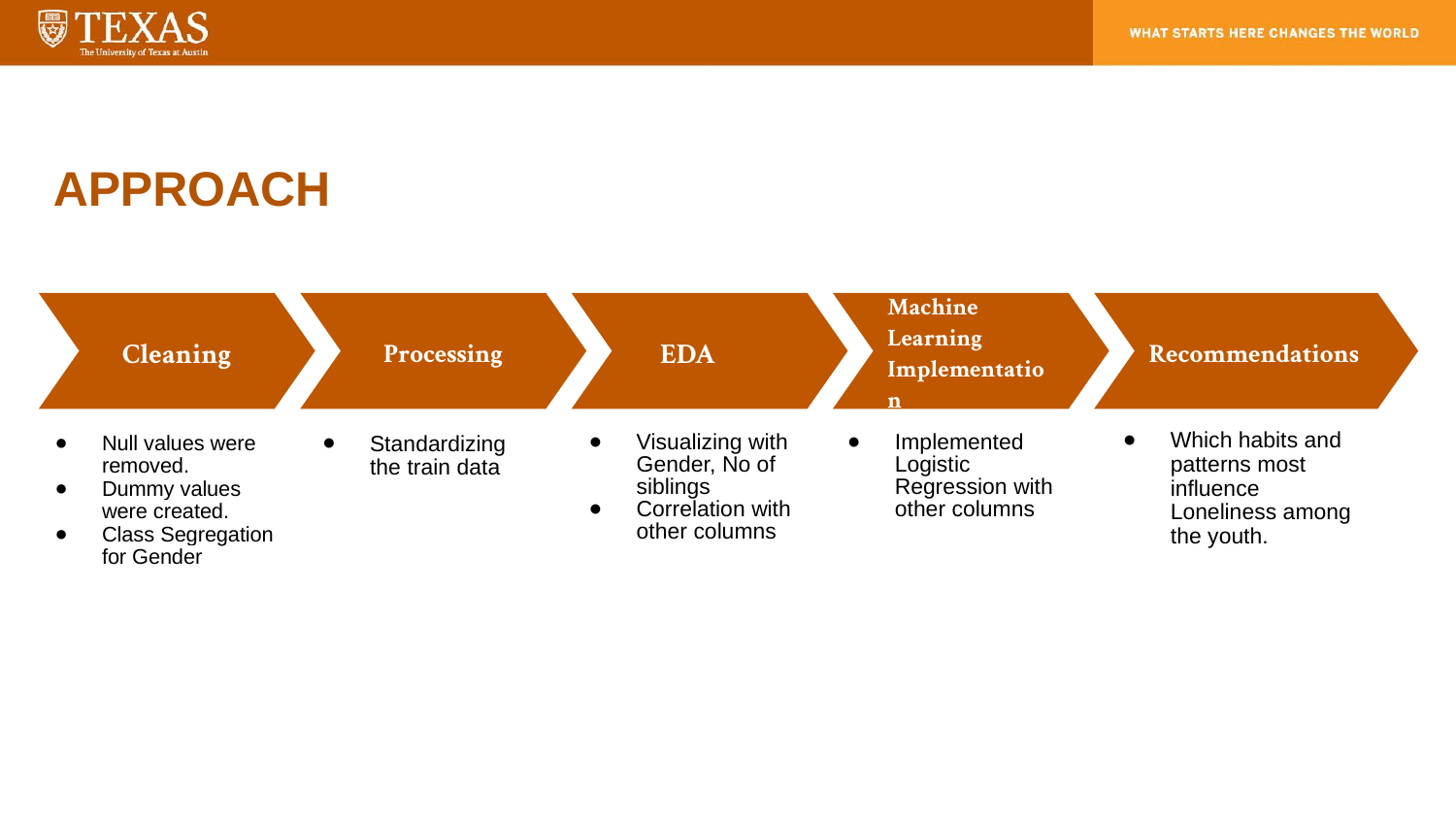

# APPROACH
Recommendations
Cleaning
       EDA
Machine Learning Implementation
Processing

Which habits and patterns most influence Loneliness among the youth.

Null values were removed.
Dummy values were created.
Class Segregation for Gender

Standardizing the train data

Visualizing with Gender, No of siblings
Correlation with other columns
Implemented Logistic Regression with other columns